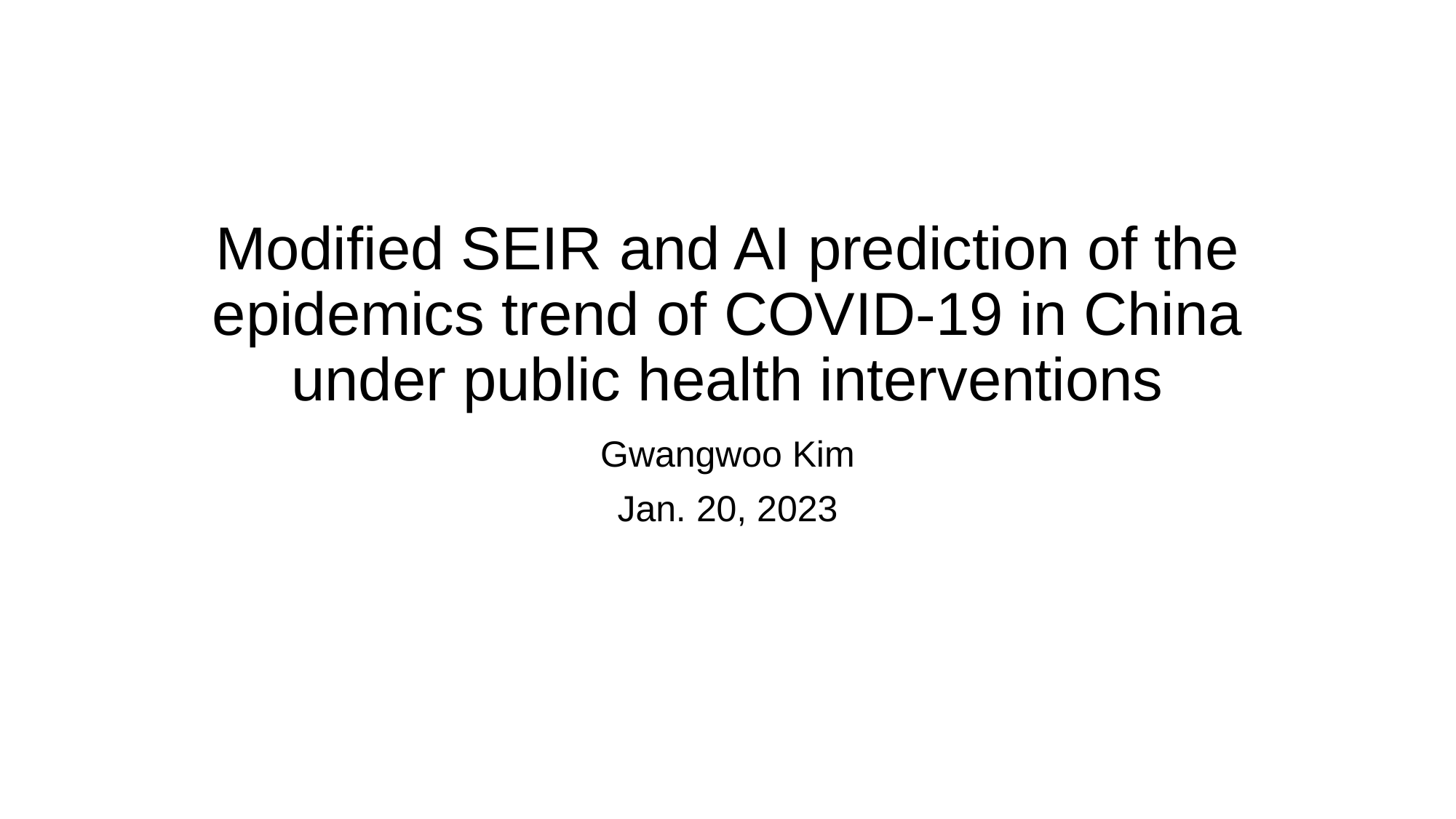

# Modified SEIR and AI prediction of the epidemics trend of COVID-19 in China under public health interventions
Gwangwoo Kim
Jan. 20, 2023